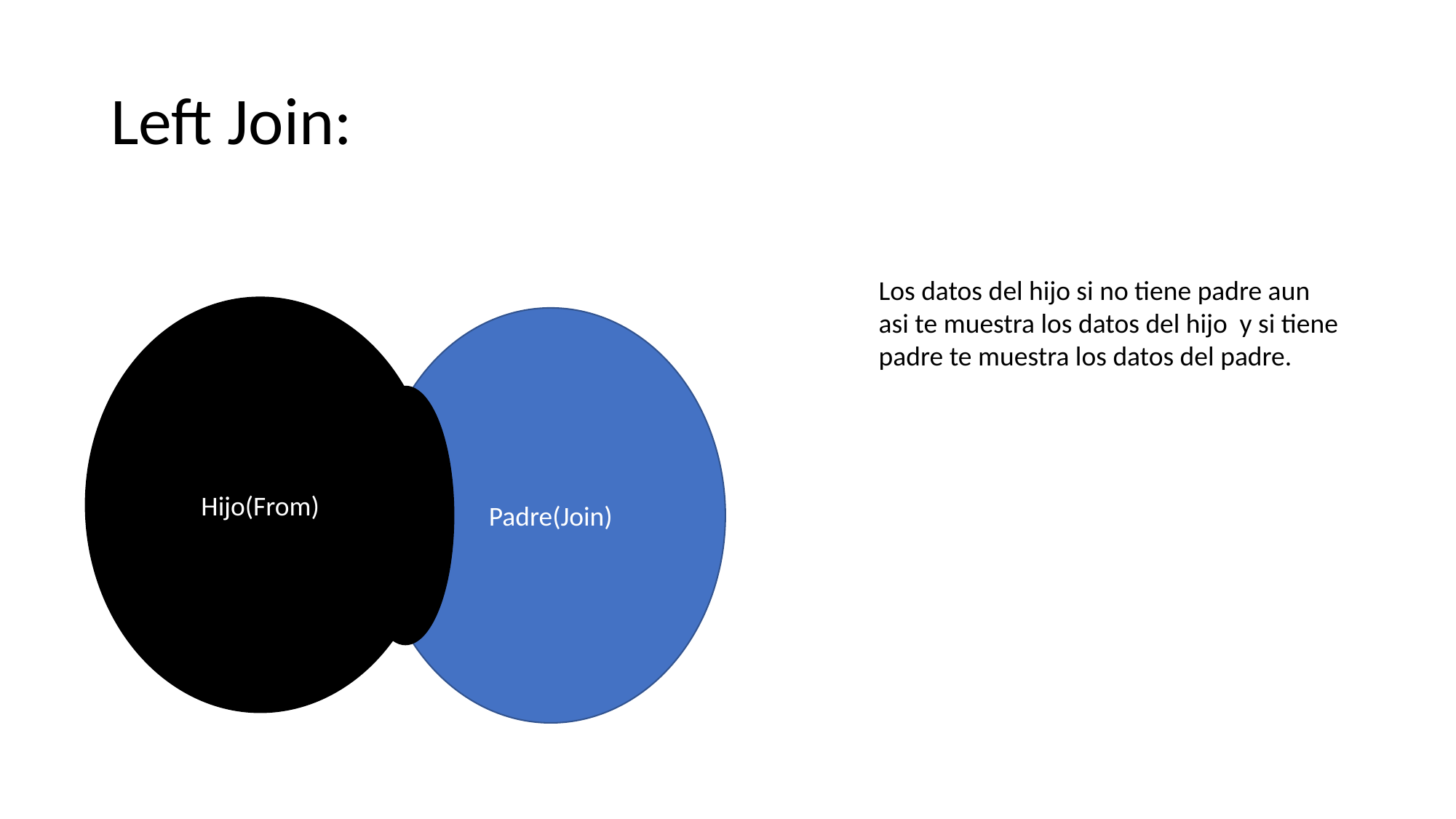

# Left Join:
Los datos del hijo si no tiene padre aun  asi te muestra los datos del hijo  y si tiene padre te muestra los datos del padre.
Hijo(From)
Padre(Join)